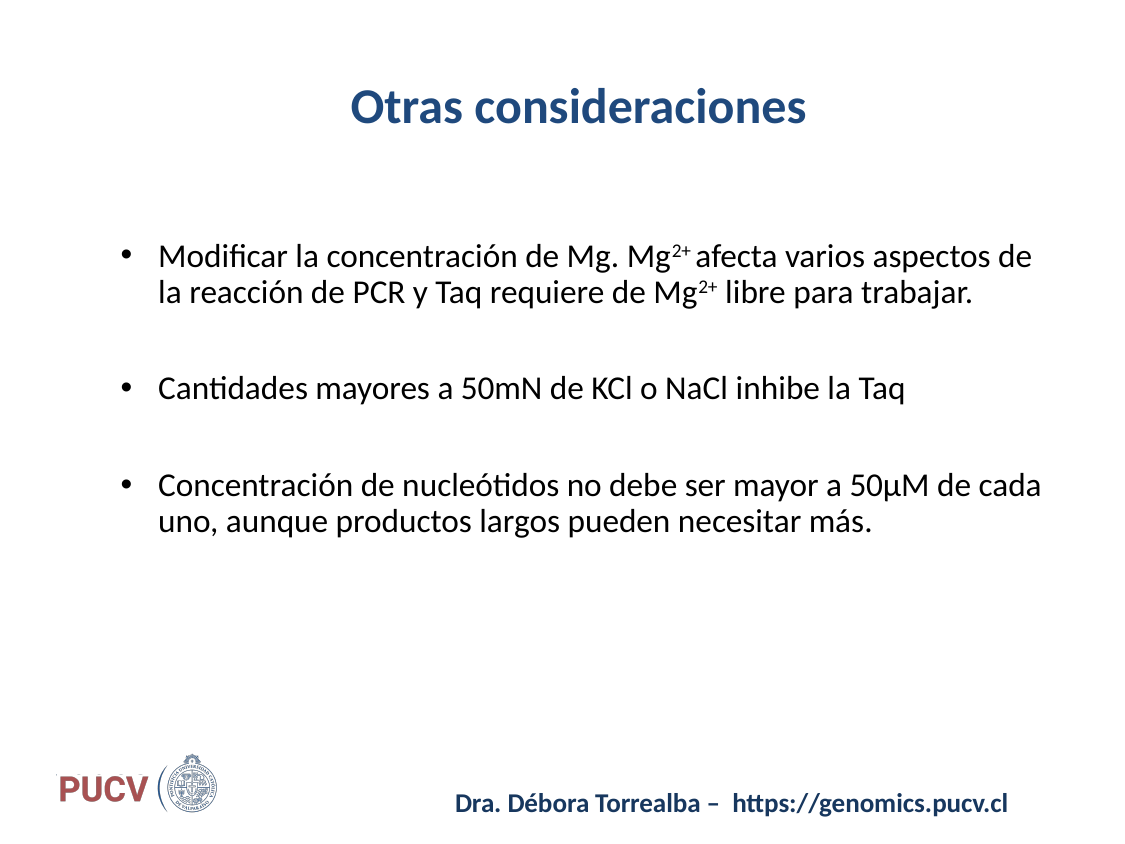

# Otras consideraciones
Modificar la concentración de Mg. Mg2+ afecta varios aspectos de la reacción de PCR y Taq requiere de Mg2+ libre para trabajar.

Cantidades mayores a 50mN de KCl o NaCl inhibe la Taq

Concentración de nucleótidos no debe ser mayor a 50µM de cada uno, aunque productos largos pueden necesitar más.